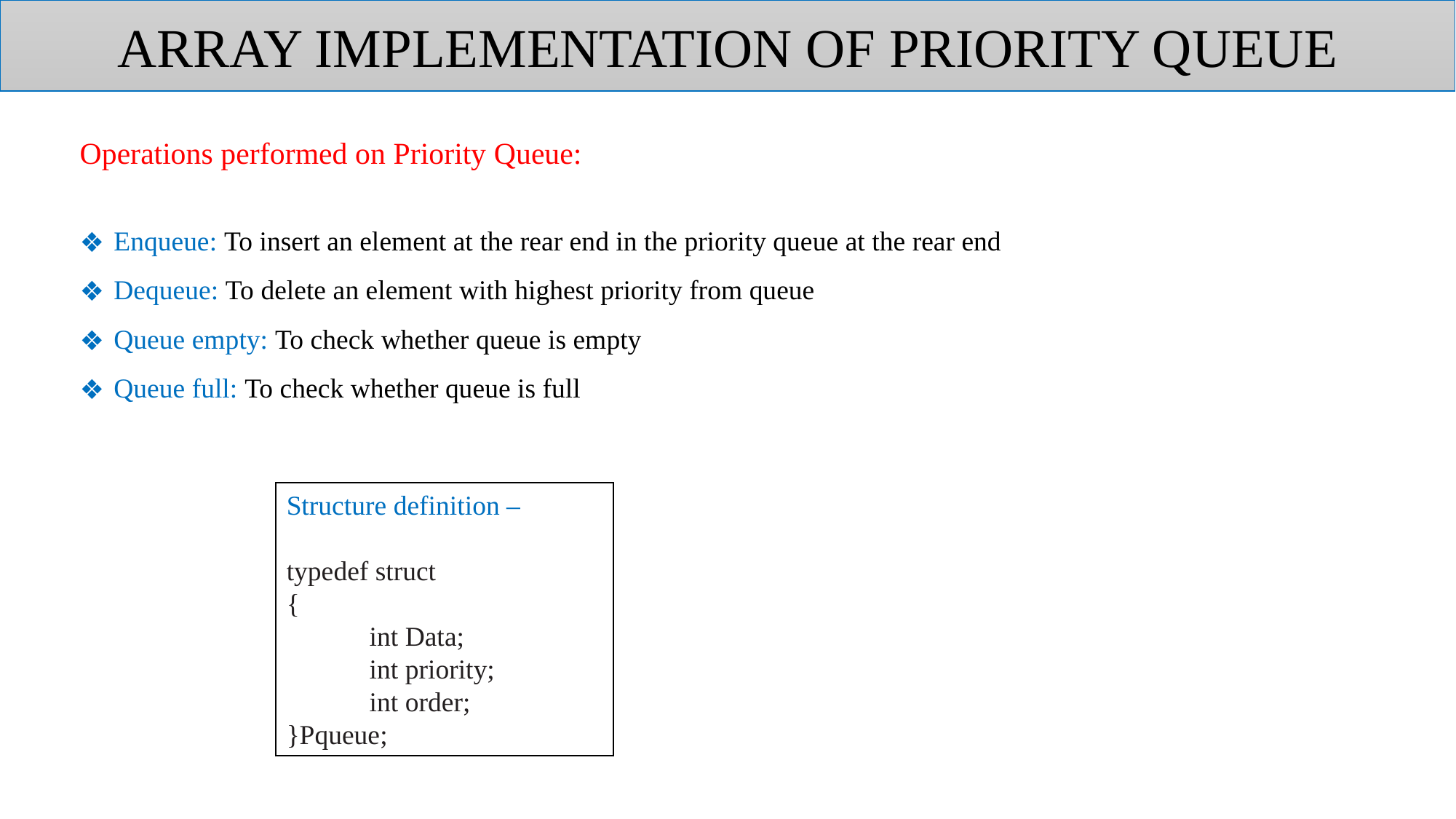

ARRAY IMPLEMENTATION OF PRIORITY QUEUE
Operations performed on Priority Queue:

Enqueue: To insert an element at the rear end in the priority queue at the rear end
Dequeue: To delete an element with highest priority from queue
Queue empty: To check whether queue is empty
Queue full: To check whether queue is full

Structure definition –

typedef struct
{
            int Data;
            int priority;
            int order;
}Pqueue;